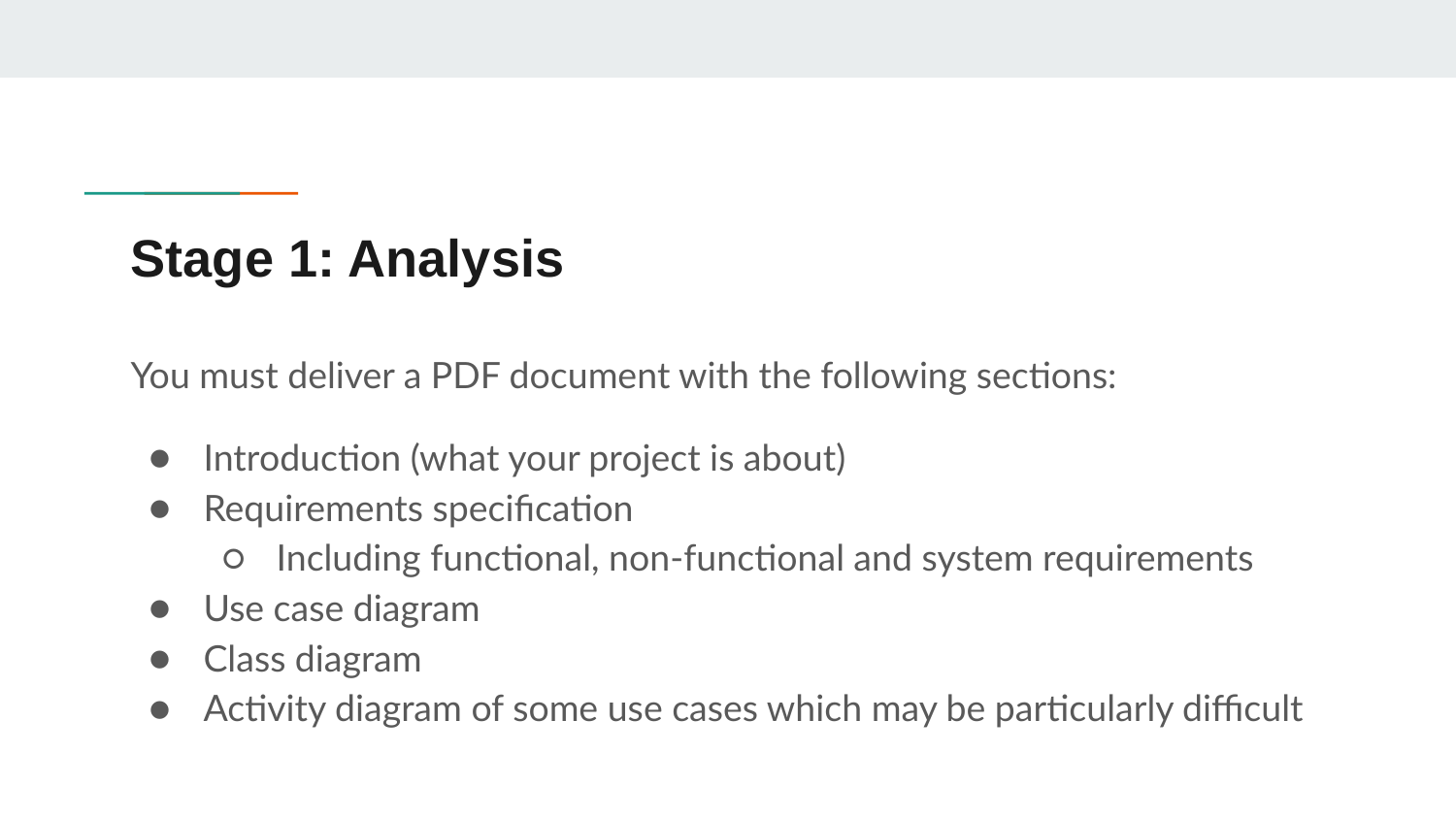

# Stage 1: Analysis
You must deliver a PDF document with the following sections:
Introduction (what your project is about)
Requirements specification
Including functional, non-functional and system requirements
Use case diagram
Class diagram
Activity diagram of some use cases which may be particularly difficult